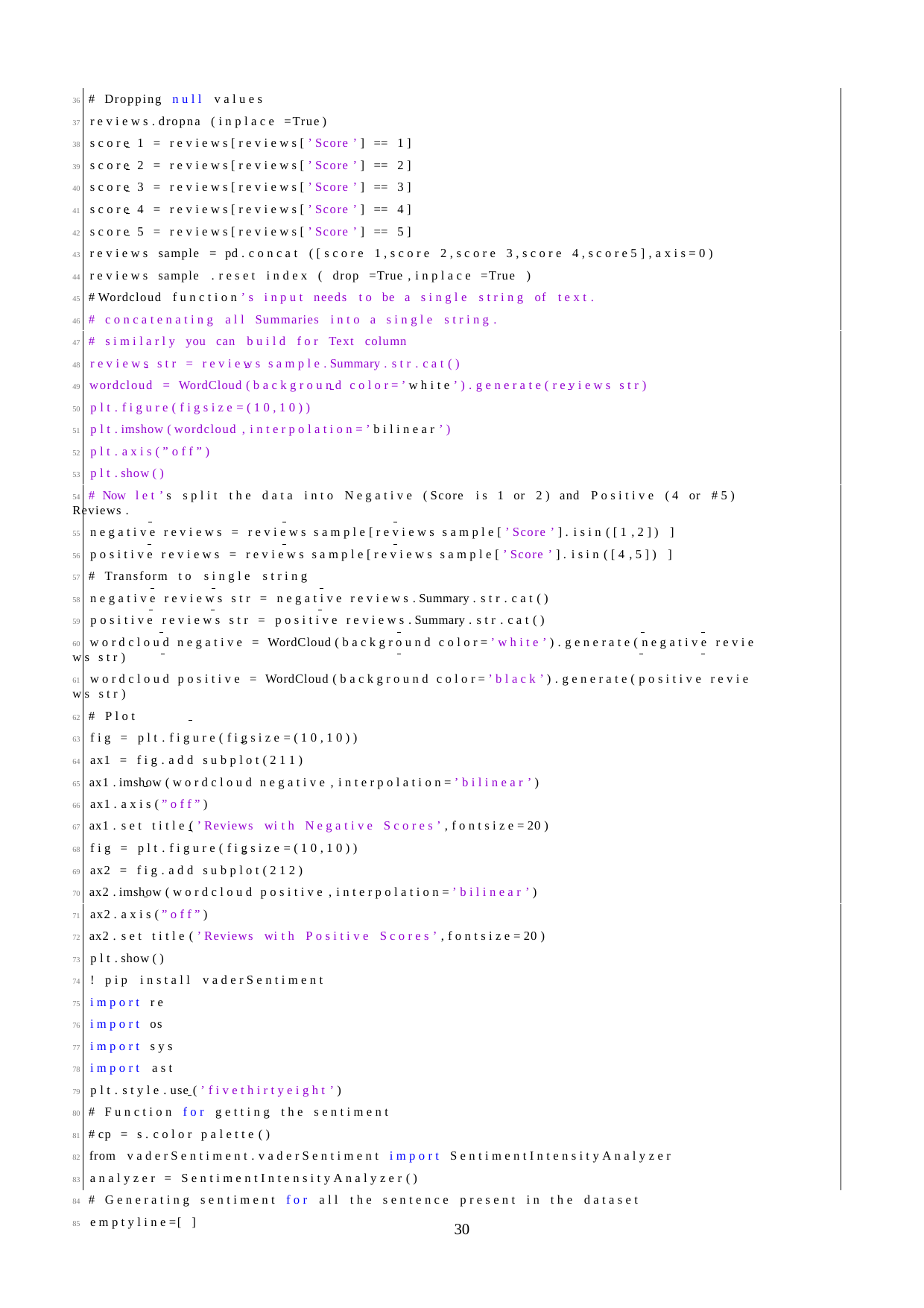

36    #   Dropping   n u l l    v a l u e s
37     r e v i e w s . dropna   ( i n p l a c e   =True )
38  s c o r e 1 = r e v i e w s [ r e v i e w s [ ’ Score ’ ] ==  1 ]
39  s c o r e 2 = r e v i e w s [ r e v i e w s [ ’ Score ’ ] ==  2 ]
40  s c o r e 3 = r e v i e w s [ r e v i e w s [ ’ Score ’ ] ==  3 ]
41  s c o r e 4 = r e v i e w s [ r e v i e w s [ ’ Score ’ ] ==  4 ]
42  s c o r e 5 = r e v i e w s [ r e v i e w s [ ’ Score ’ ] ==  5 ]
43  r e v i e w s sample  = pd . c o n c a t ( [ s c o r e 1 , s c o r e 2 , s c o r e 3 , s c o r e 4 , s c o r e 5 ] , a x i s = 0 )
44  r e v i e w s sample  . r e s e t i n d e x ( drop  =True , i n p l a c e =True  )
45  # Wordcloud  f u n c t i o n ’ s i n p u t needs  t o be  a s i n g l e s t r i n g of  t e x t .
46  # c o n c a t e n a t i n g a l l Summaries  i n t o a s i n g l e s t r i n g .
47  # s i m i l a r l y you  can  b u i l d f o r Text  column
48  r e v i e w s s t r = r e v i e w s s a m p l e . Summary . s t r . c a t ( )
49  wordcloud  = WordCloud ( b a c k g r o u n d c o l o r = ’ w h i t e ’ ) . g e n e r a t e ( r e v i e w s s t r )
50  p l t . f i g u r e ( f i g s i z e = ( 1 0 , 1 0 ) )
51  p l t . imshow ( wordcloud , i n t e r p o l a t i o n = ’ b i l i n e a r ’ )
52     p l t . a x i s ( ” o f f ” )
53     p l t . show ( )
54  # Now l e t ’ s s p l i t t h e d a t a i n t o N e g a t i v e ( Score  i s 1 or  2 ) and  P o s i t i v e ( 4 or  # 5 ) Reviews .
55  n e g a t i v e r e v i e w s = r e v i e w s s a m p l e [ r e v i e w s s a m p l e [ ’ Score ’ ] . i s i n ( [ 1 , 2 ] ) ]
56  p o s i t i v e r e v i e w s = r e v i e w s s a m p l e [ r e v i e w s s a m p l e [ ’ Score ’ ] . i s i n ( [ 4 , 5 ] ) ]
57    #   Transform   t o    s i n g l e    s t r i n g
58  n e g a t i v e r e v i e w s s t r = n e g a t i v e r e v i e w s . Summary . s t r . c a t ( )
59  p o s i t i v e r e v i e w s s t r = p o s i t i v e r e v i e w s . Summary . s t r . c a t ( )
60  w o r d c l o u d n e g a t i v e = WordCloud ( b a c k g r o u n d c o l o r = ’ w h i t e ’ ) . g e n e r a t e ( n e g a t i v e r e v i e w s s t r )
61  w o r d c l o u d p o s i t i v e = WordCloud ( b a c k g r o u n d c o l o r = ’ b l a c k ’ ) . g e n e r a t e ( p o s i t i v e r e v i e w s s t r )
62    #   P l o t
63  f i g = p l t . f i g u r e ( f i g s i z e = ( 1 0 , 1 0 ) )
64     ax1   =   f i g . a d d   s u b p l o t ( 2 1 1 )
65  ax1 . imshow ( w o r d c l o u d n e g a t i v e , i n t e r p o l a t i o n = ’ b i l i n e a r ’ )
66     ax1 . a x i s ( ” o f f ” )
67  ax1 . s e t t i t l e ( ’ Reviews  wi t h N e g a t i v e S c o r e s ’ , f o n t s i z e = 20 )
68  f i g = p l t . f i g u r e ( f i g s i z e = ( 1 0 , 1 0 ) )
69     ax2   =   f i g . a d d   s u b p l o t ( 2 1 2 )
70  ax2 . imshow ( w o r d c l o u d p o s i t i v e , i n t e r p o l a t i o n = ’ b i l i n e a r ’ )
71     ax2 . a x i s ( ” o f f ” )
72  ax2 . s e t t i t l e ( ’ Reviews  wi t h P o s i t i v e S c o r e s ’ , f o n t s i z e = 20 )
73     p l t . show ( )
74     !   p i p    i n s t a l l    v a d e r S e n t i m e n t
75     i m p o r t   r e
76     i m p o r t   os
77     i m p o r t   s y s
78     i m p o r t    a s t
79  p l t . s t y l e . use ( ’ f i v e t h i r t y e i g h t ’ )
80  # F u n c t i o n f o r g e t t i n g t h e s e n t i m e n t
81    # cp   =   s . c o l o r   p a l e t t e ( )
82  from  v a d e r S e n t i m e n t . v a d e r S e n t i m e n t i m p o r t S e n t i m e n t I n t e n s i t y A n a l y z e r
83  a n a l y z e r = S e n t i m e n t I n t e n s i t y A n a l y z e r ( )
84  # G e n e r a t i n g s e n t i m e n t f o r a l l t h e s e n t e n c e p r e s e n t i n t h e d a t a s e t
85     e m p t y l i n e =[   ]

30